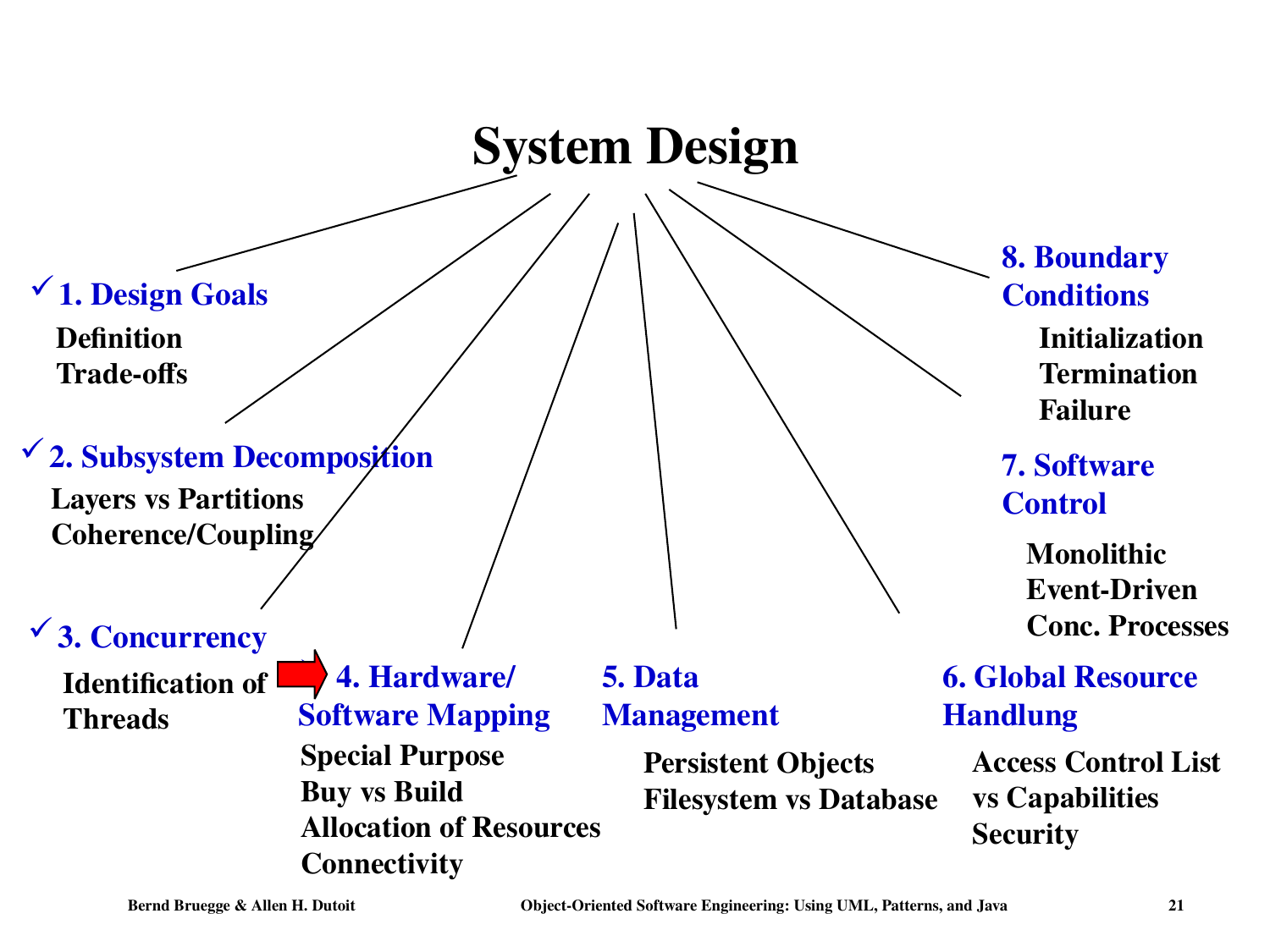

System Design

1. Design Goals
Definition
Trade-offs

8. Boundary
Conditions
Initialization
Termination
Failure

7. Software
Control
Monolithic
Event-Driven
Conc. Processes

2. Subsystem Decomposition
Layers vs Partitions
Coherence/Coupling

3. Concurrency
Identification of
Threads

6. Global Resource
Handlung
Access Control List
vs Capabilities
Security

5. Data
Management
Persistent Objects
Filesystem vs Database

Special Purpose
Buy vs Build
Allocation of Resources
Connectivity
 4. Hardware/
Software Mapping